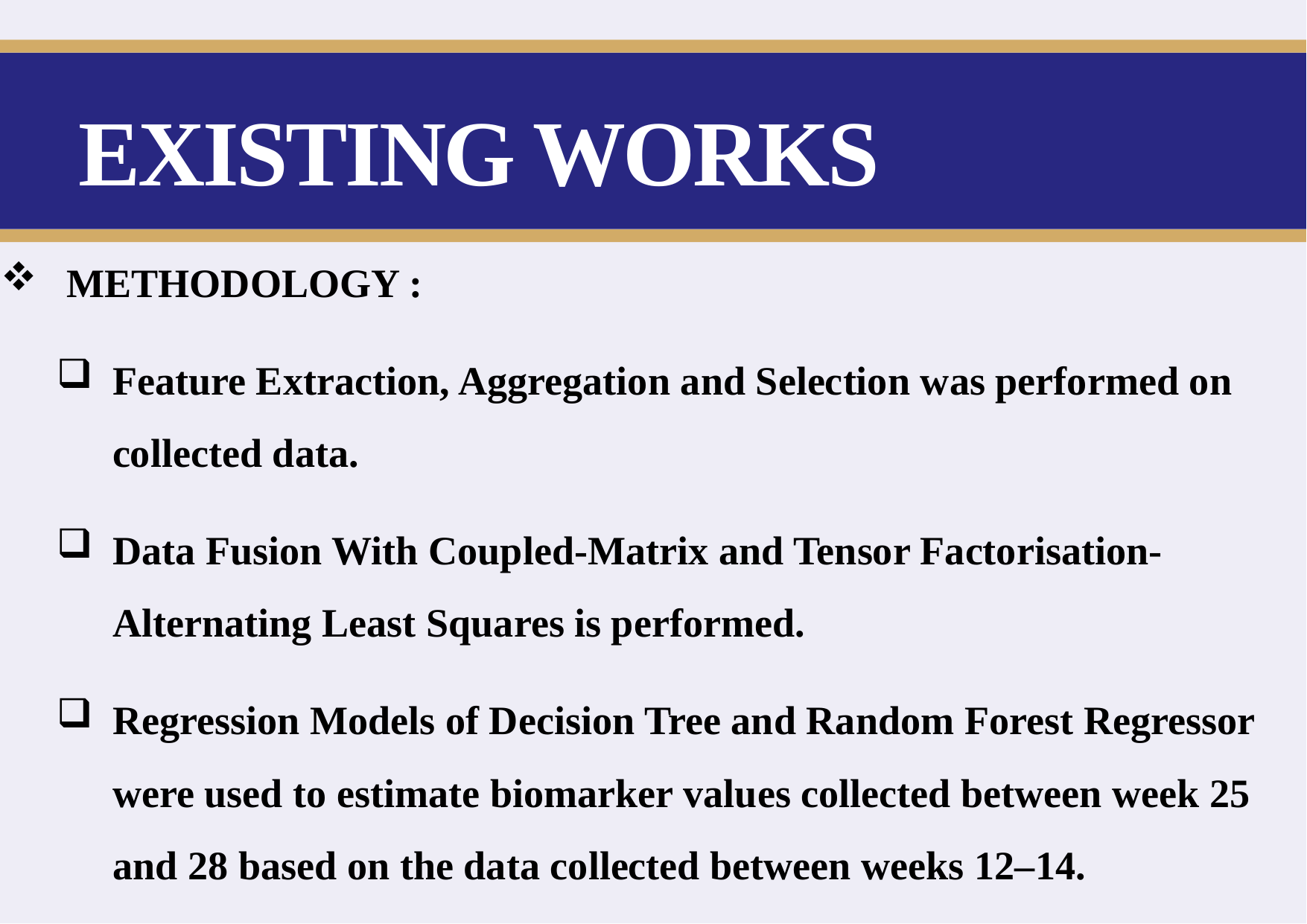

# EXISTING WORKS
 METHODOLOGY :
Feature Extraction, Aggregation and Selection was performed on collected data.
Data Fusion With Coupled-Matrix and Tensor Factorisation-Alternating Least Squares is performed.
Regression Models of Decision Tree and Random Forest Regressor were used to estimate biomarker values collected between week 25 and 28 based on the data collected between weeks 12–14.